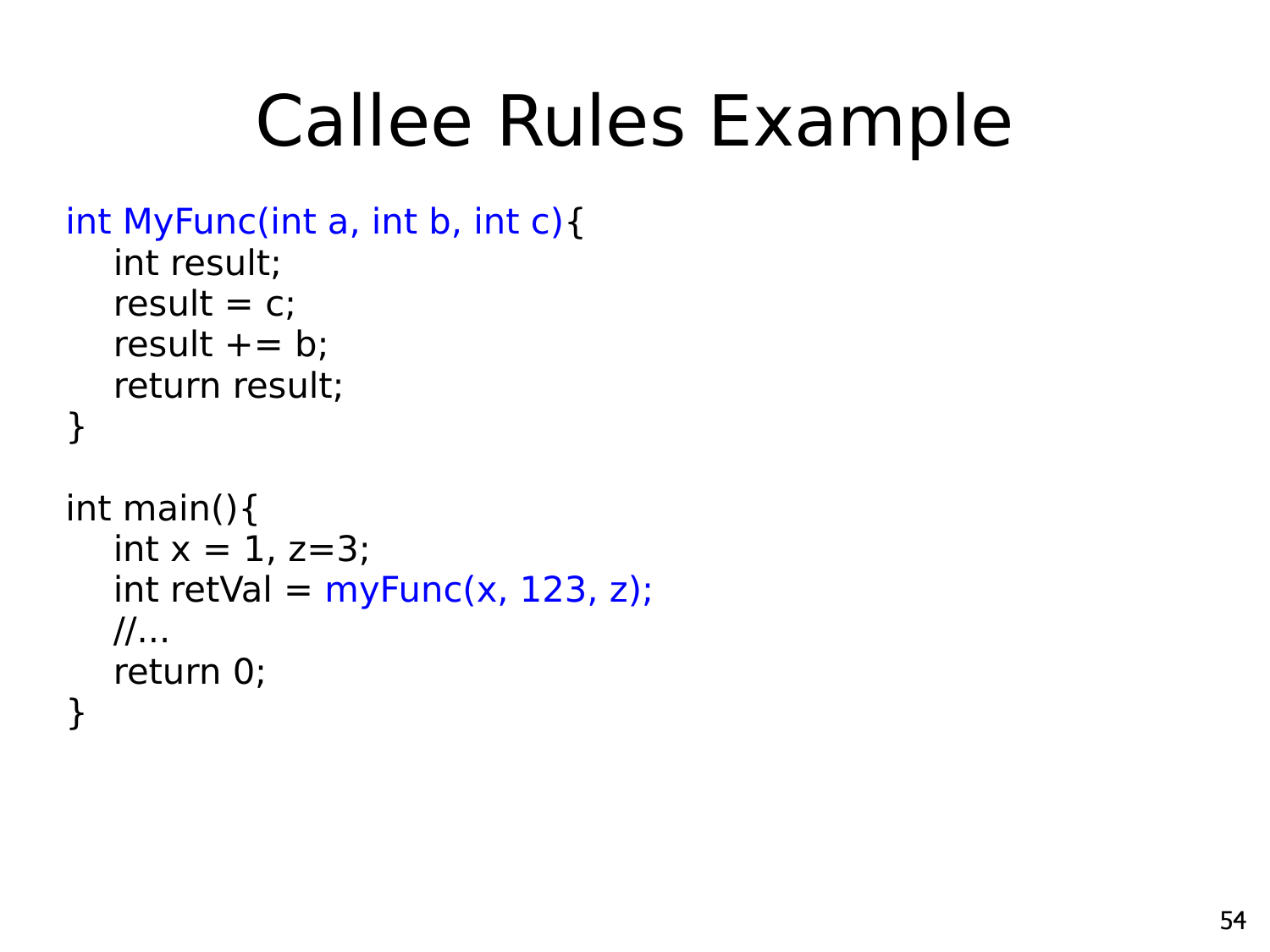

# Callee Rules Example
int MyFunc(int a, int b, int c){
	int result;
	result = c;
	result += b;
	return result;
}

int main(){
	int x = 1, z=3;
	int retVal = myFunc(x, 123, z);
	//...
	return 0;
}